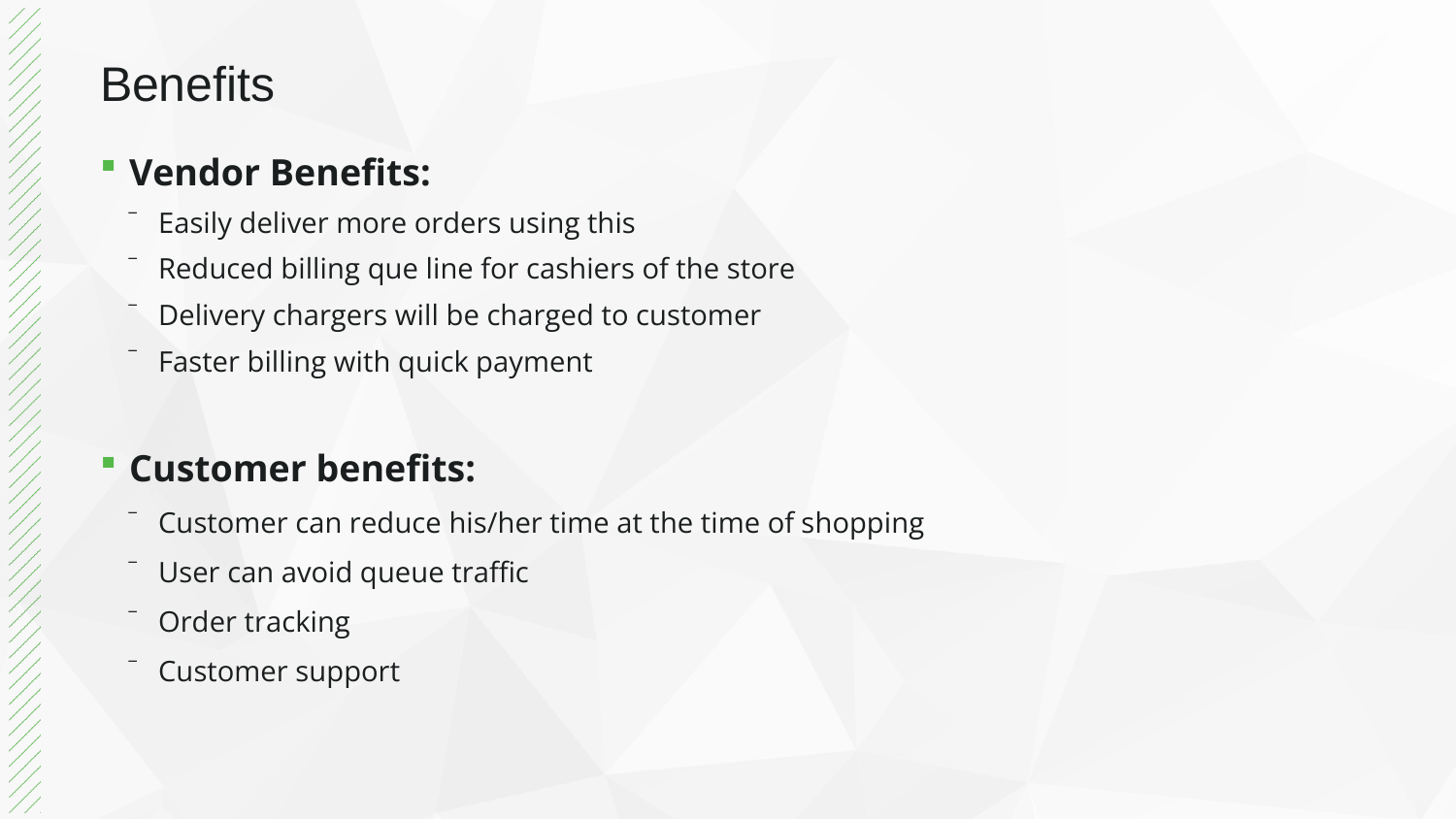

# Benefits
Vendor Benefits:
Easily deliver more orders using this
Reduced billing que line for cashiers of the store
Delivery chargers will be charged to customer
Faster billing with quick payment

Customer benefits:
Customer can reduce his/her time at the time of shopping
User can avoid queue traffic
Order tracking
Customer support